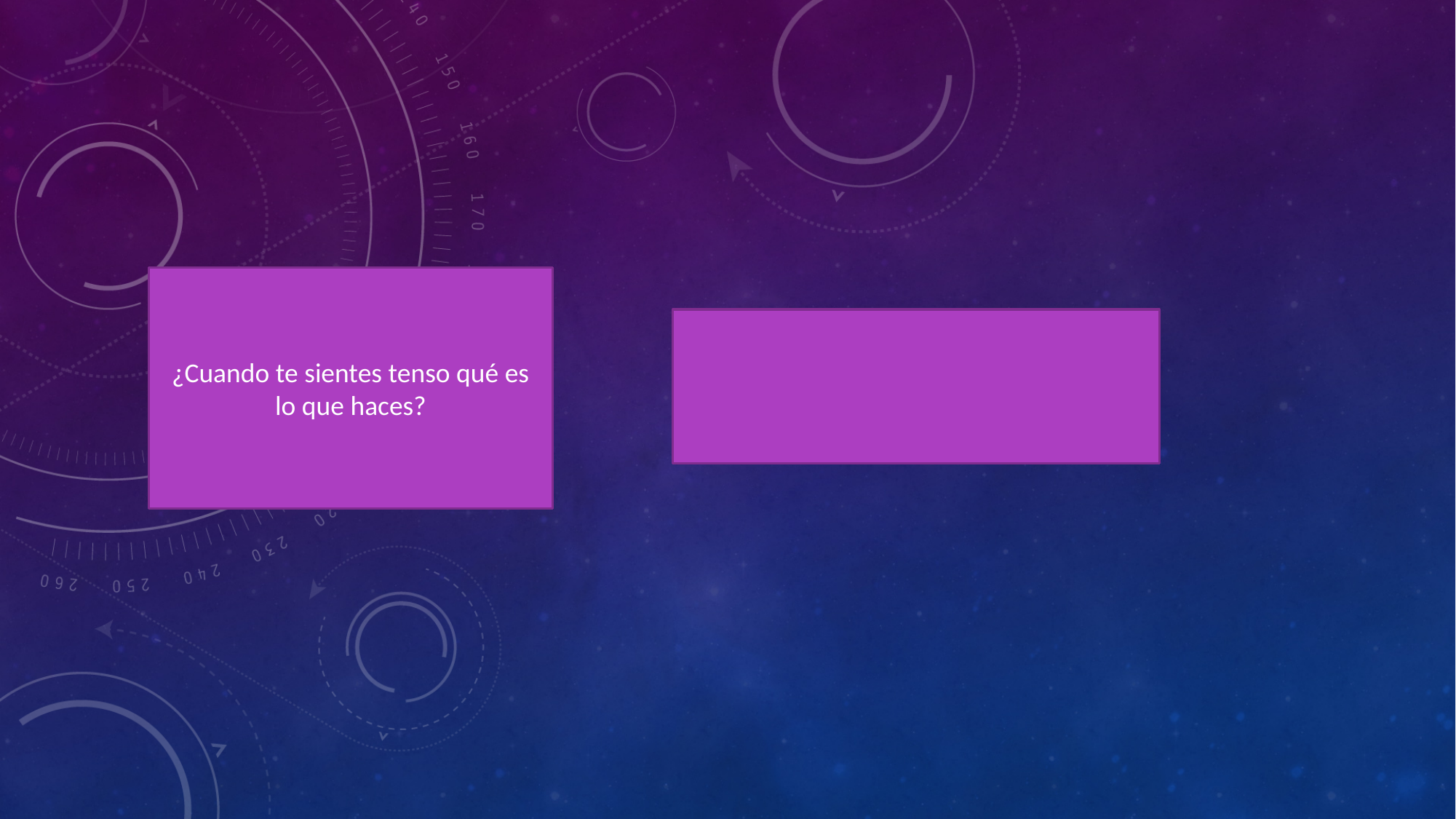

¿Cuando te sientes tenso qué es lo que haces?